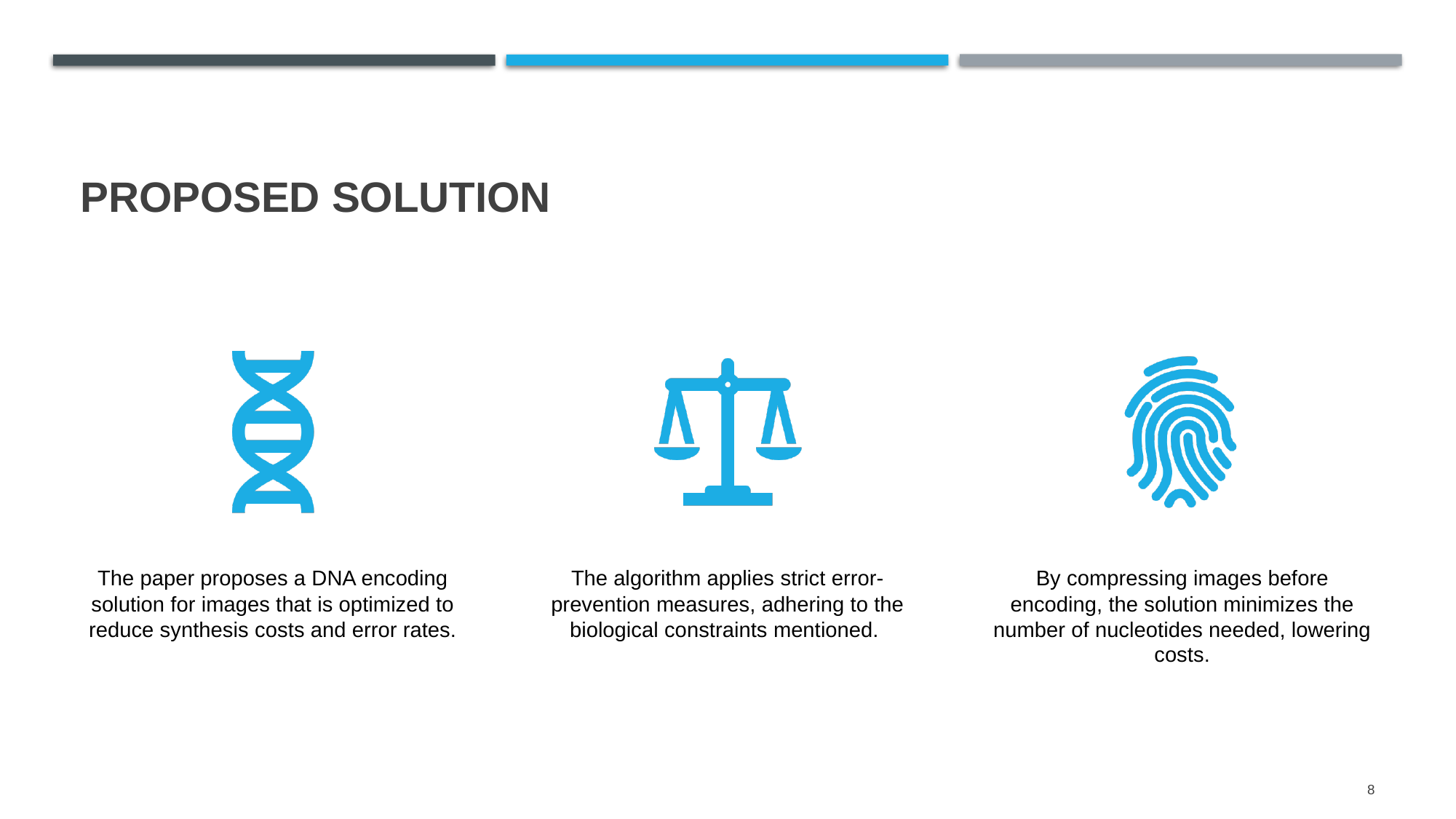

# Proposed Solution
The paper proposes a DNA encoding solution for images that is optimized to reduce synthesis costs and error rates.
The algorithm applies strict error-prevention measures, adhering to the biological constraints mentioned.
By compressing images before encoding, the solution minimizes the number of nucleotides needed, lowering costs.
8